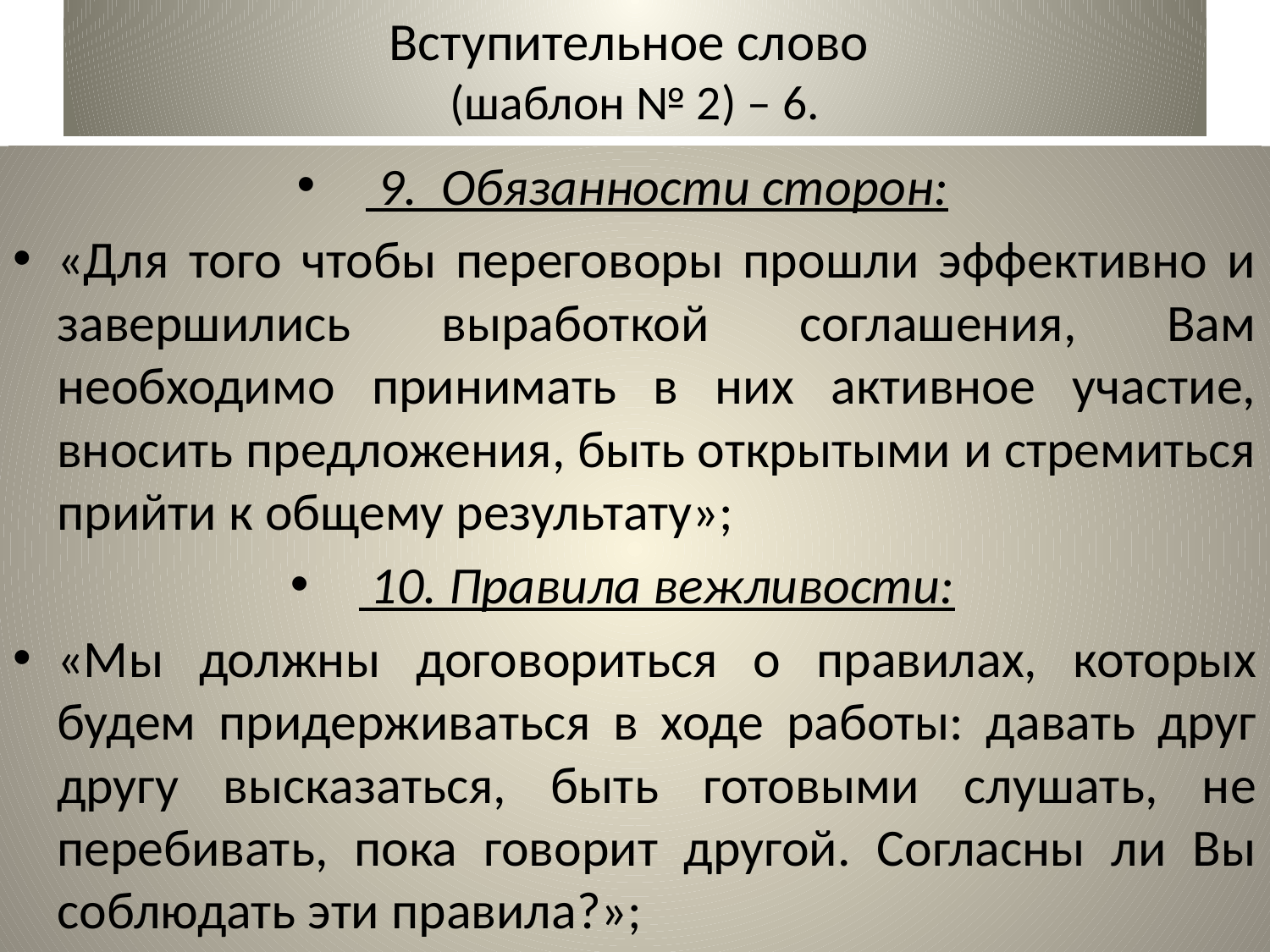

# Вступительное слово (шаблон № 2) – 6.
 9.  Обязанности сторон:
«Для того чтобы переговоры прошли эффективно и завершились выработкой соглашения, Вам необходимо принимать в них активное участие, вносить предложения, быть открытыми и стремиться прийти к общему результату»;
 10. Правила вежливости:
«Мы должны договориться о правилах, которых будем придерживаться в ходе работы: давать друг другу высказаться, быть готовыми слушать, не перебивать, пока говорит другой. Согласны ли Вы соблюдать эти правила?»;